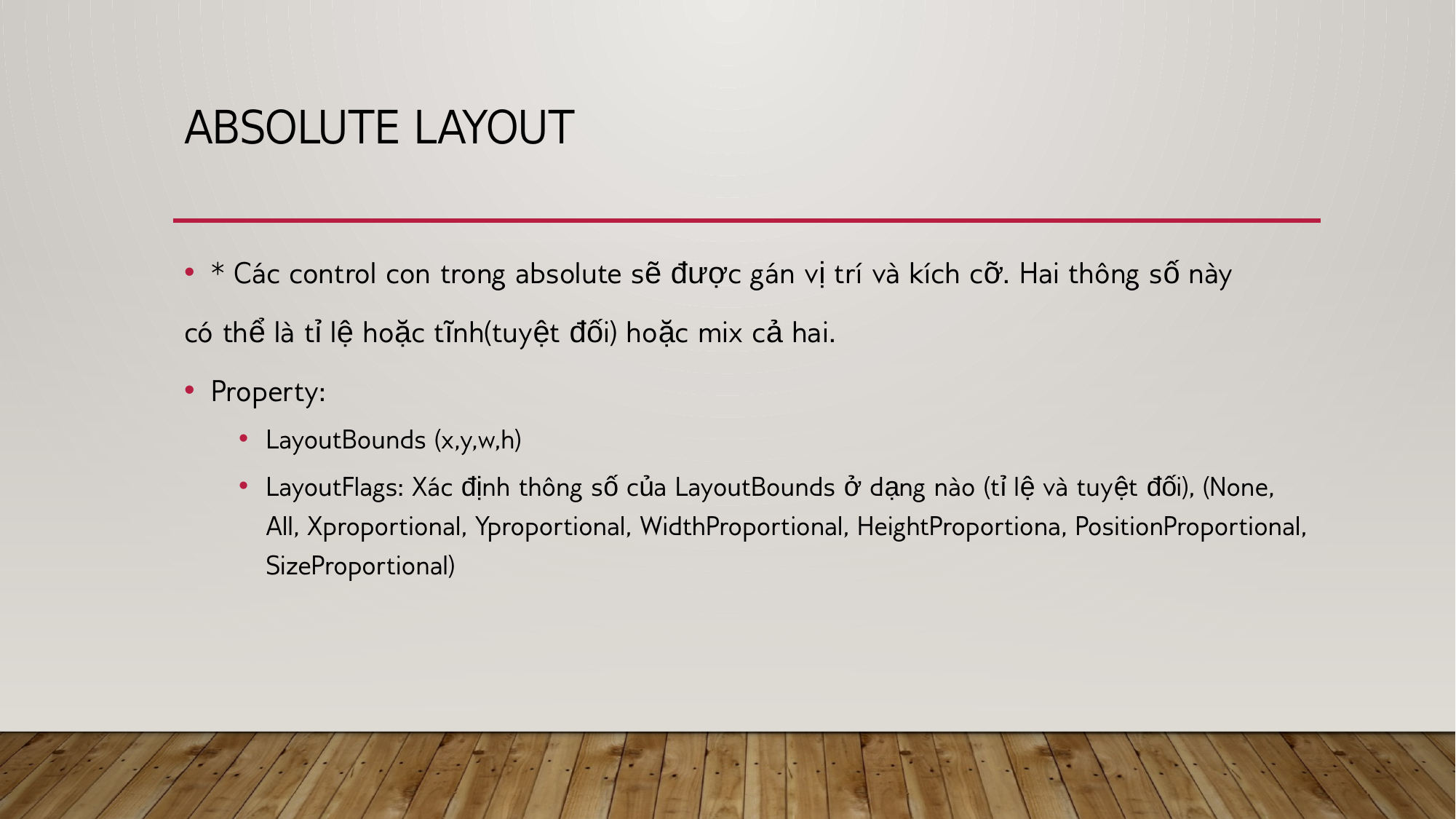

# Absolute layout
* Các control con trong absolute sẽ được gán vị trí và kích cỡ. Hai thông số này
có thể là tỉ lệ hoặc tĩnh(tuyệt đối) hoặc mix cả hai.
Property:
LayoutBounds (x,y,w,h)
LayoutFlags: Xác định thông số của LayoutBounds ở dạng nào (tỉ lệ và tuyệt đối), (None, All, Xproportional, Yproportional, WidthProportional, HeightProportiona, PositionProportional, SizeProportional)